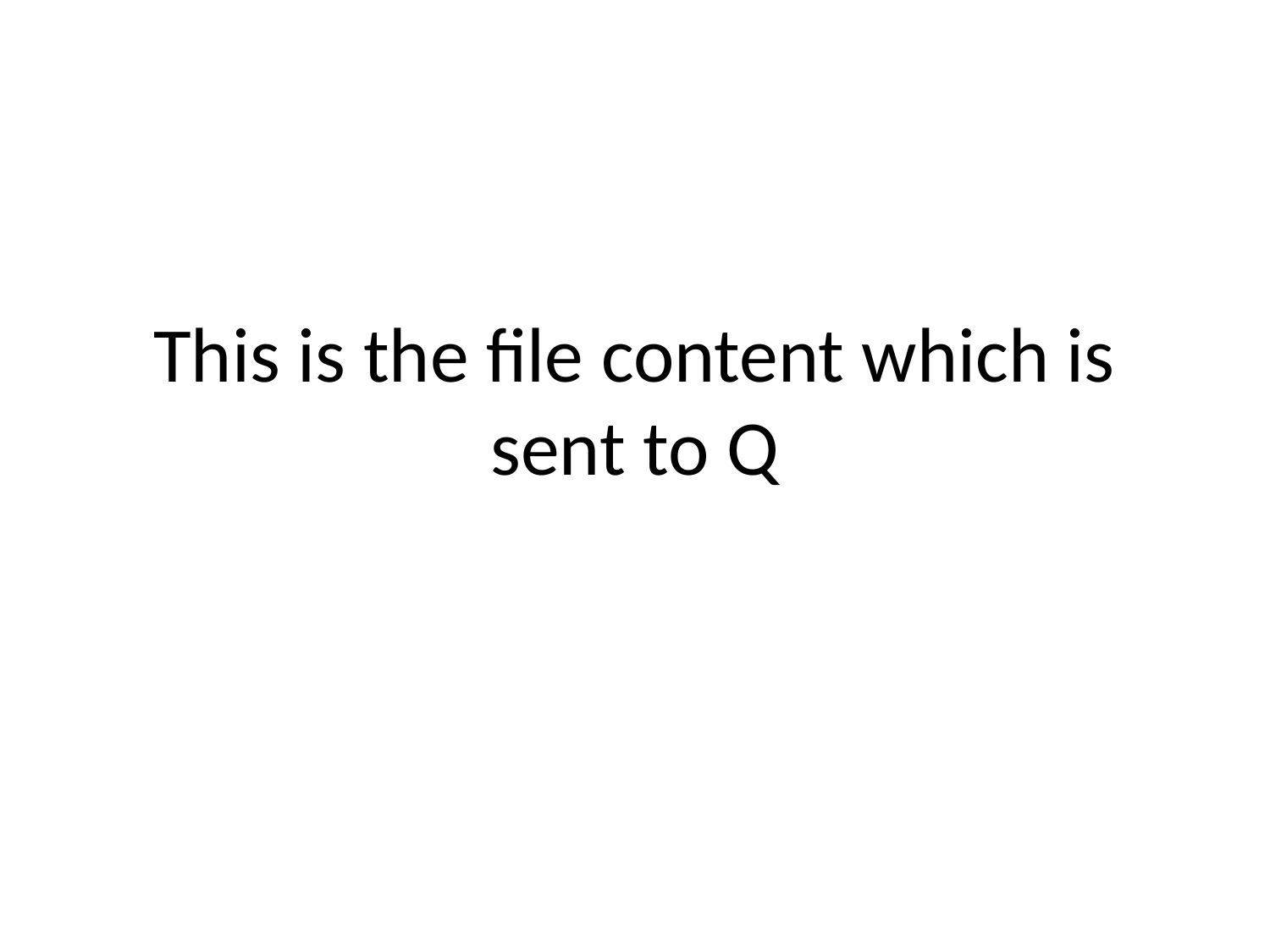

# This is the file content which is sent to Q